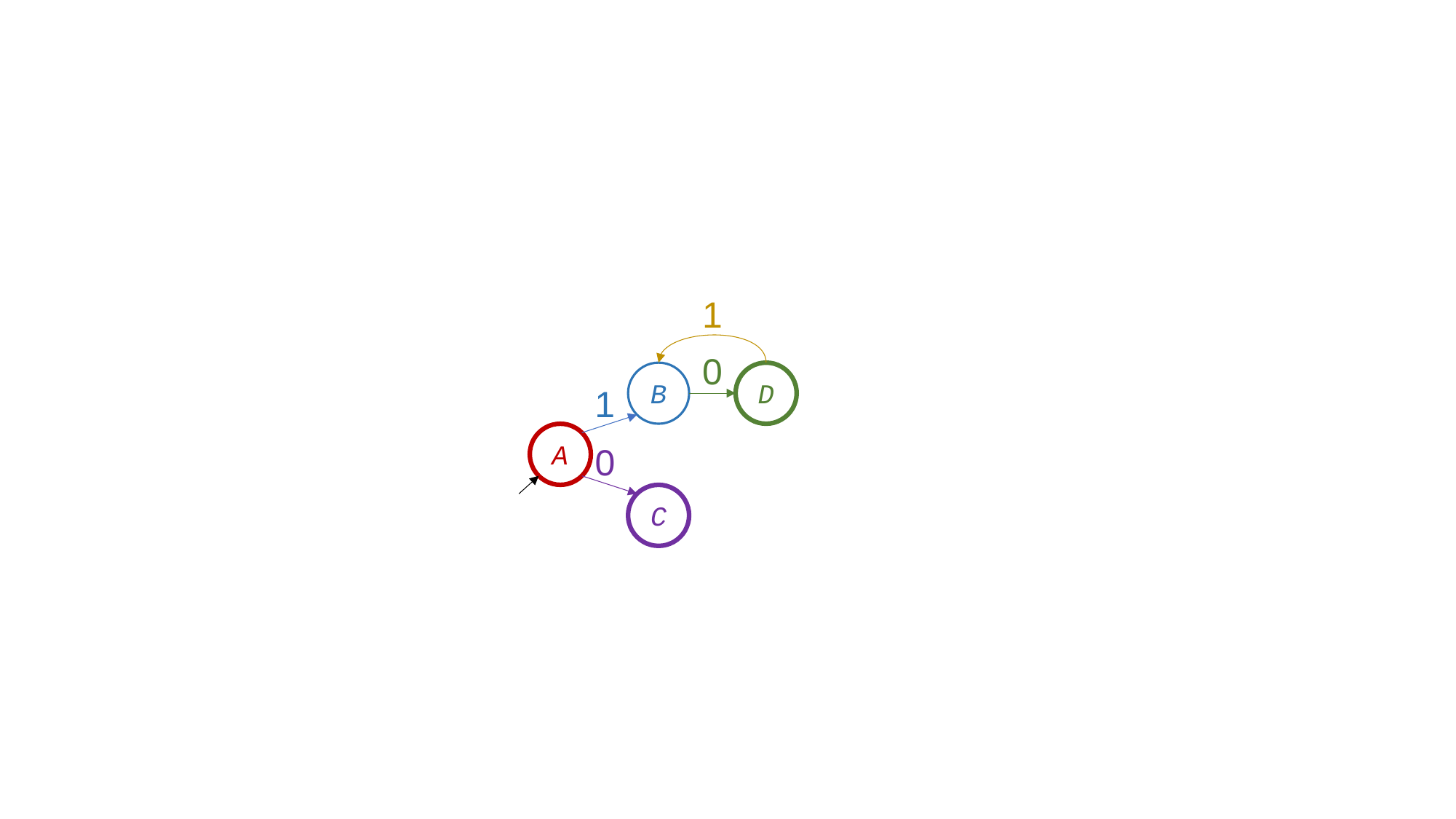

1
0
B
D
1
A
0
C